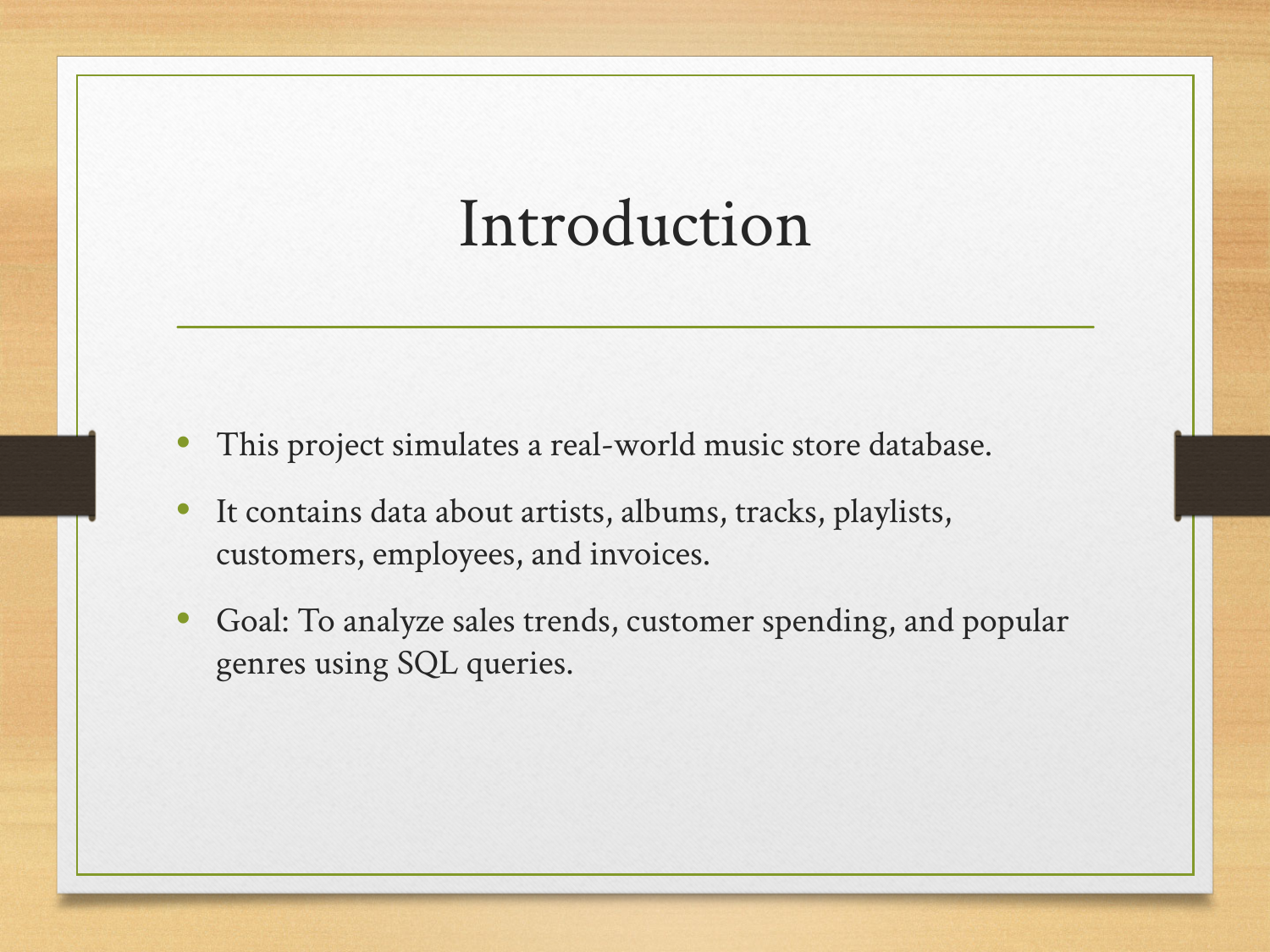

# Introduction

This project simulates a real-world music store database.
It contains data about artists, albums, tracks, playlists, customers, employees, and invoices.
Goal: To analyze sales trends, customer spending, and popular genres using SQL queries.